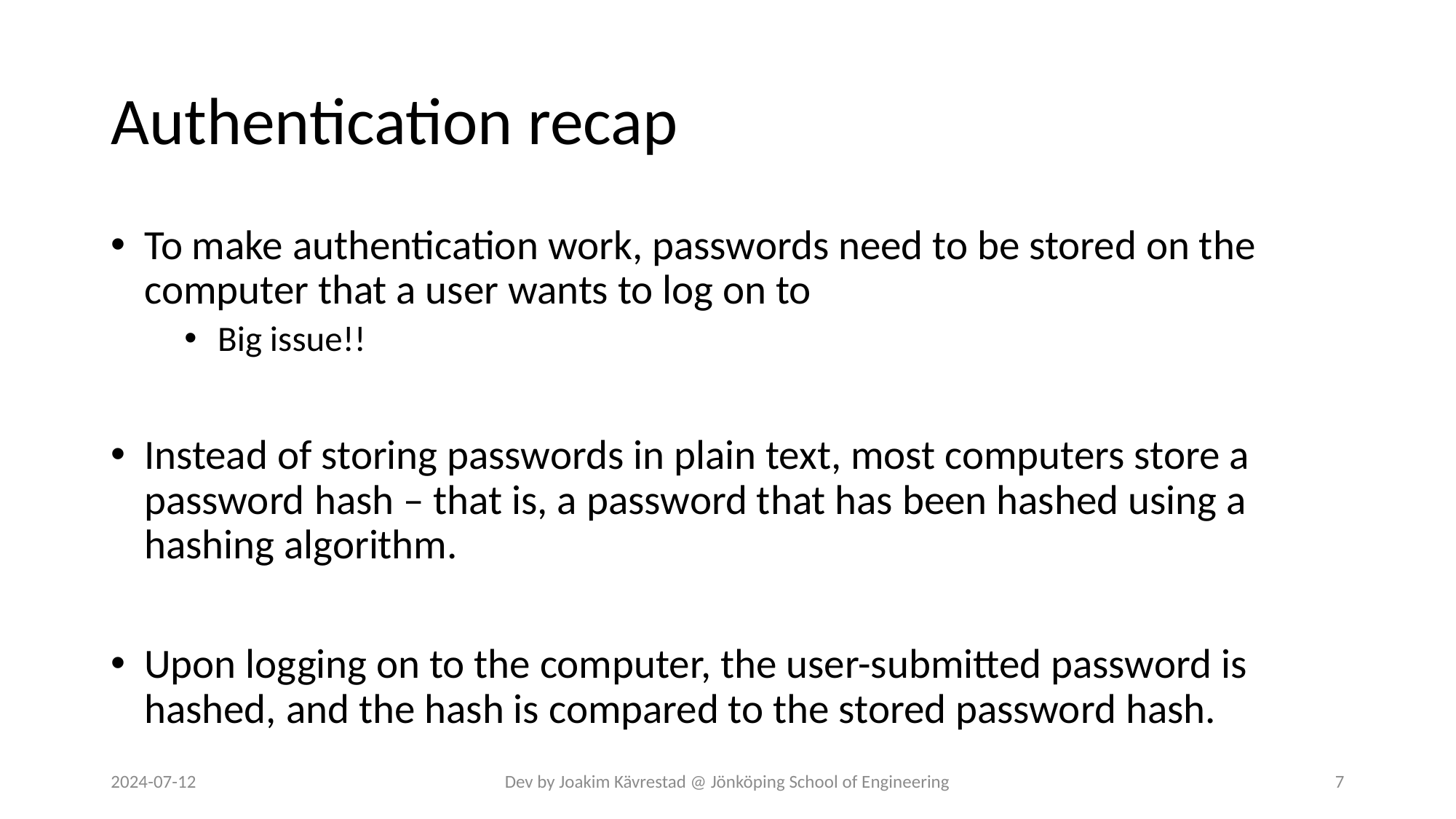

# Authentication recap
To make authentication work, passwords need to be stored on the computer that a user wants to log on to
Big issue!!

Instead of storing passwords in plain text, most computers store a password hash – that is, a password that has been hashed using a hashing algorithm.

Upon logging on to the computer, the user-submitted password is hashed, and the hash is compared to the stored password hash.

2024-07-12
Dev by Joakim Kävrestad @ Jönköping School of Engineering
7